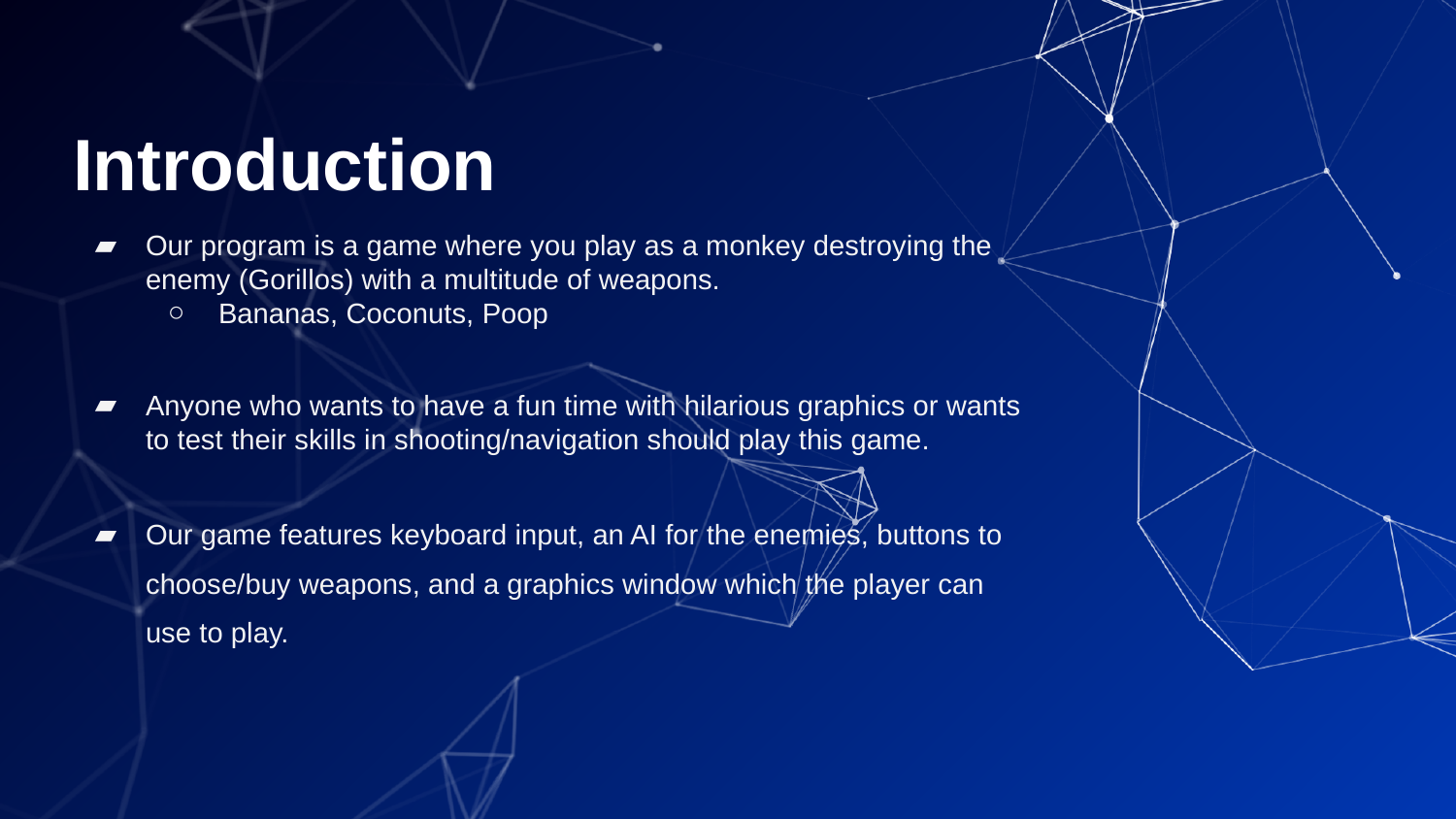

# Introduction
Our program is a game where you play as a monkey destroying the enemy (Gorillos) with a multitude of weapons.
Bananas, Coconuts, Poop

Anyone who wants to have a fun time with hilarious graphics or wants to test their skills in shooting/navigation should play this game.

Our game features keyboard input, an AI for the enemies, buttons to choose/buy weapons, and a graphics window which the player can use to play.